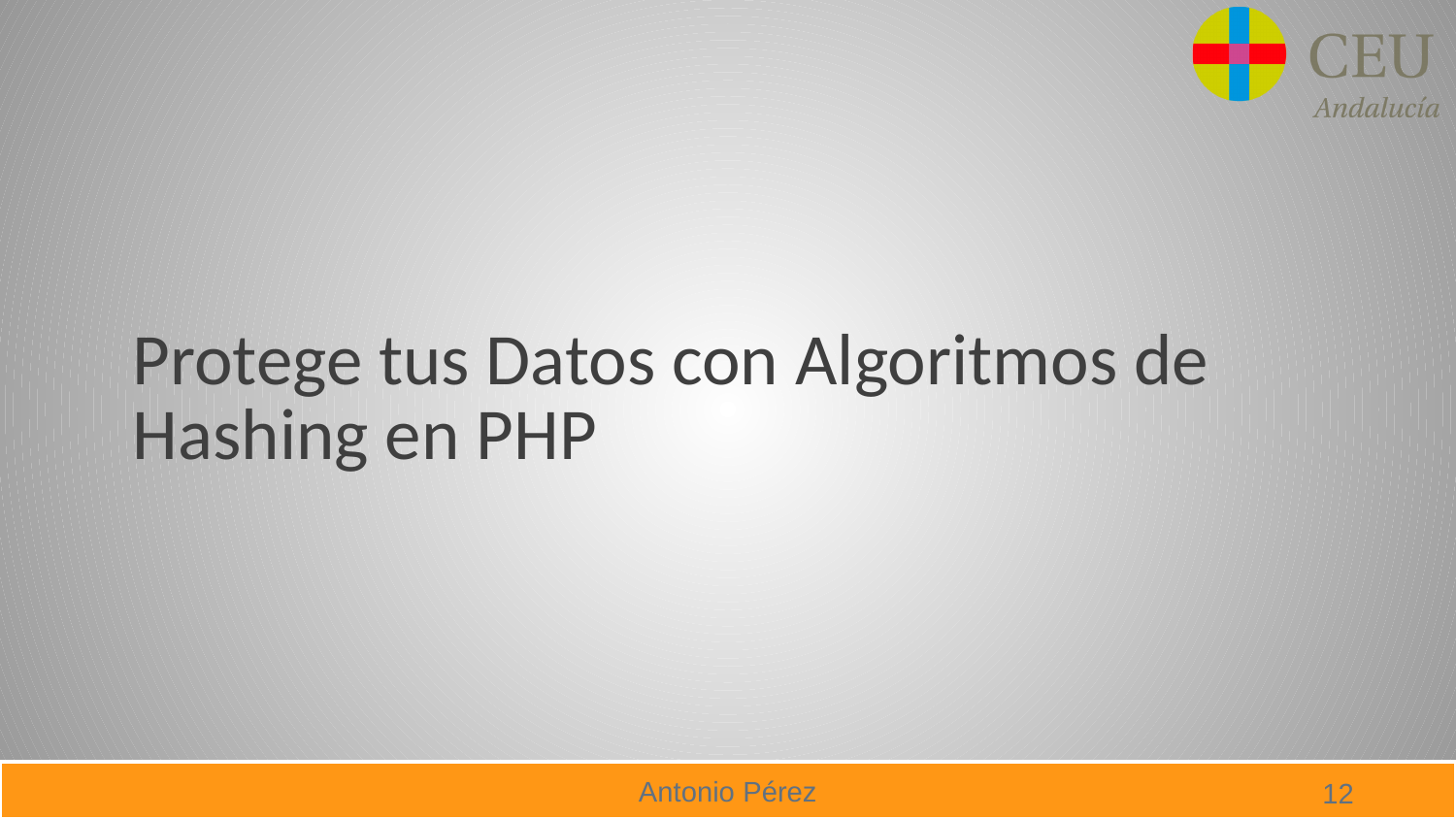

# Protege tus Datos con Algoritmos de Hashing en PHP